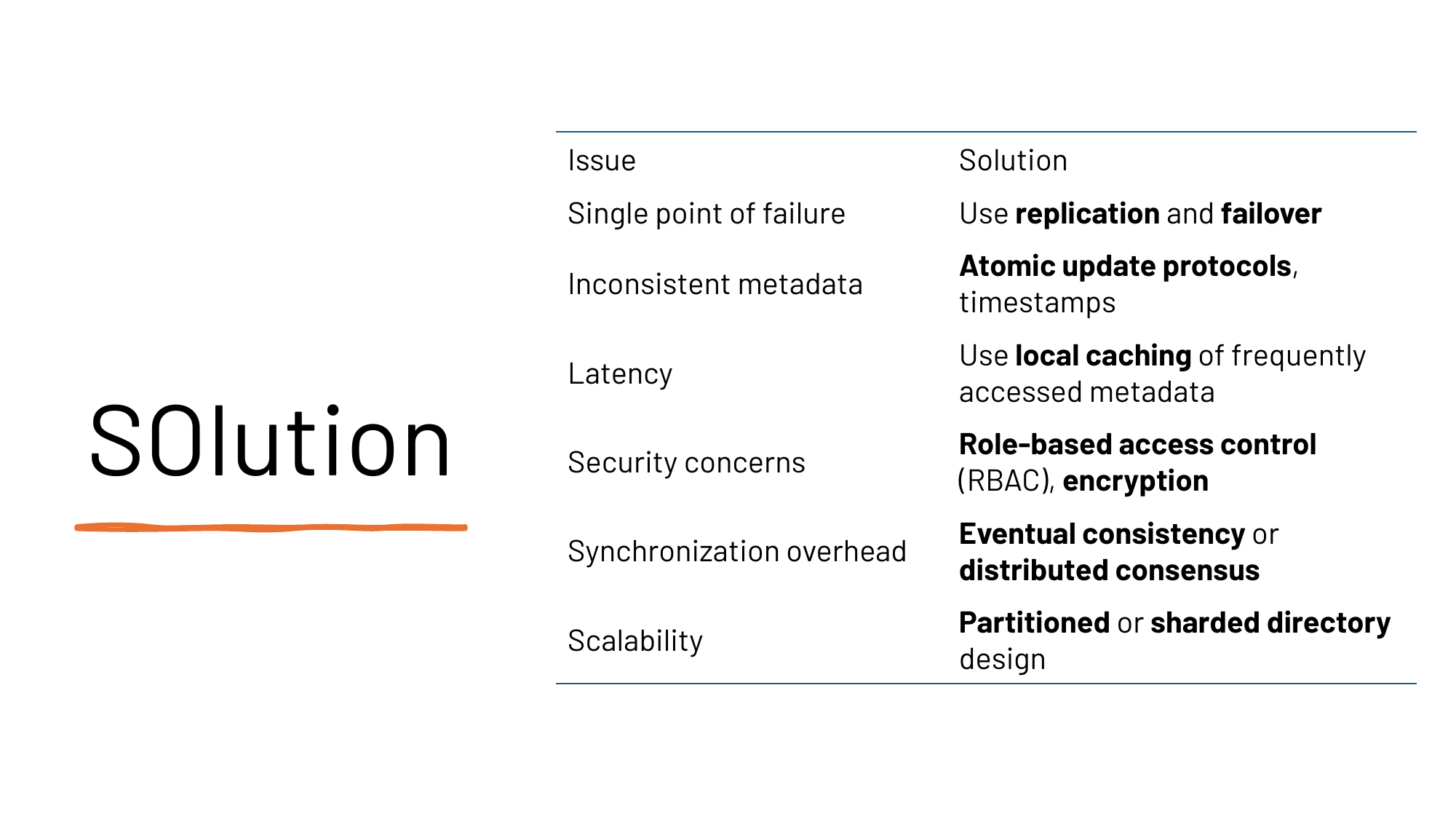

# SOlution
| Issue | Solution |
| --- | --- |
| Single point of failure | Use replication and failover |
| Inconsistent metadata | Atomic update protocols, timestamps |
| Latency | Use local caching of frequently accessed metadata |
| Security concerns | Role-based access control (RBAC), encryption |
| Synchronization overhead | Eventual consistency or distributed consensus |
| Scalability | Partitioned or sharded directory design |